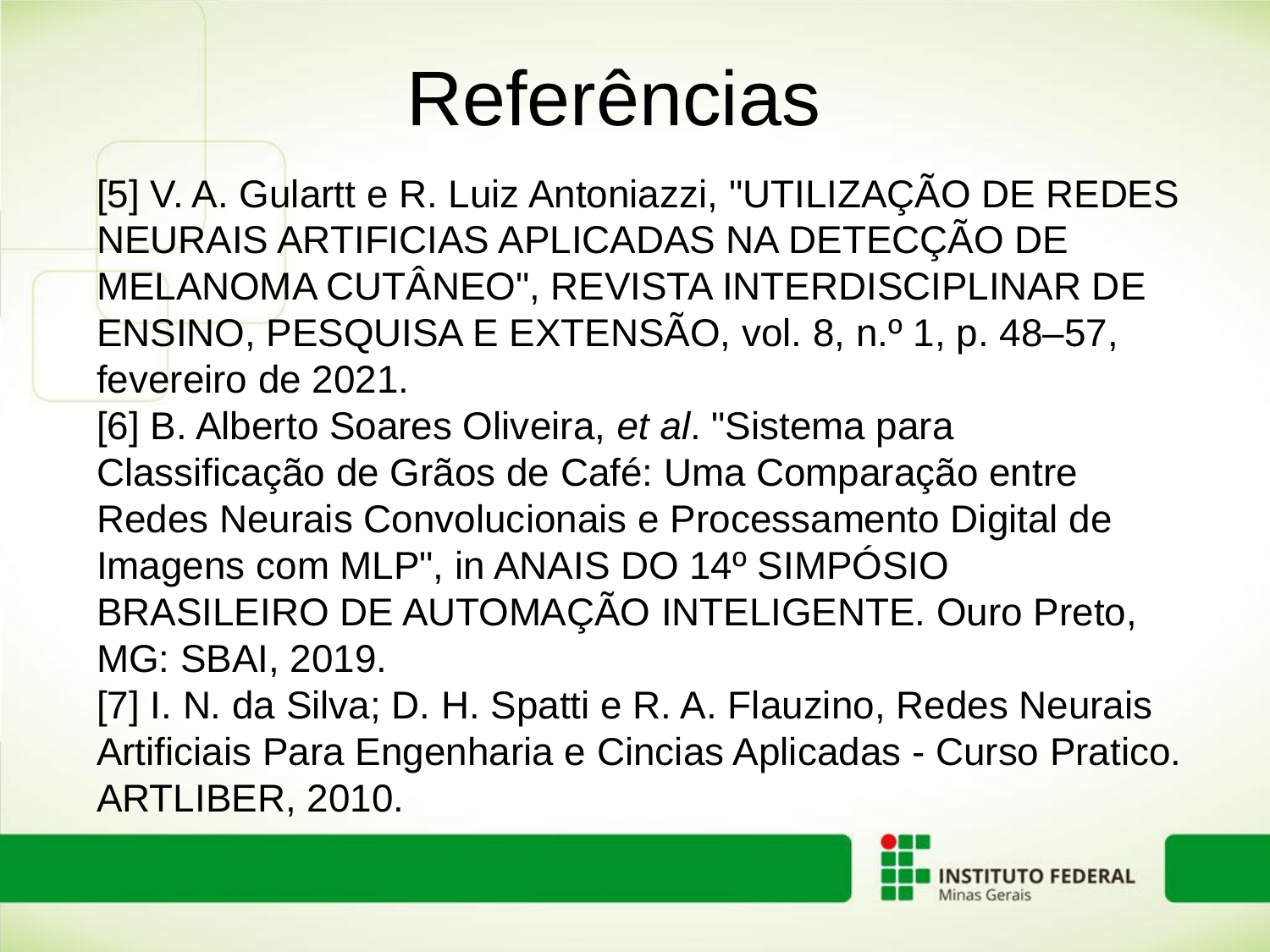

Referências
[5] V. A. Gulartt e R. Luiz Antoniazzi, "UTILIZAÇÃO DE REDES NEURAIS ARTIFICIAS APLICADAS NA DETECÇÃO DE MELANOMA CUTÂNEO", REVISTA INTERDISCIPLINAR DE ENSINO, PESQUISA E EXTENSÃO, vol. 8, n.º 1, p. 48–57, fevereiro de 2021.
[6] B. Alberto Soares Oliveira, et al. "Sistema para Classificação de Grãos de Café: Uma Comparação entre Redes Neurais Convolucionais e Processamento Digital de Imagens com MLP", in ANAIS DO 14º SIMPÓSIO BRASILEIRO DE AUTOMAÇÃO INTELIGENTE. Ouro Preto, MG: SBAI, 2019.
[7] I. N. da Silva; D. H. Spatti e R. A. Flauzino, Redes Neurais Artificiais Para Engenharia e Cincias Aplicadas - Curso Pratico. ARTLIBER, 2010.